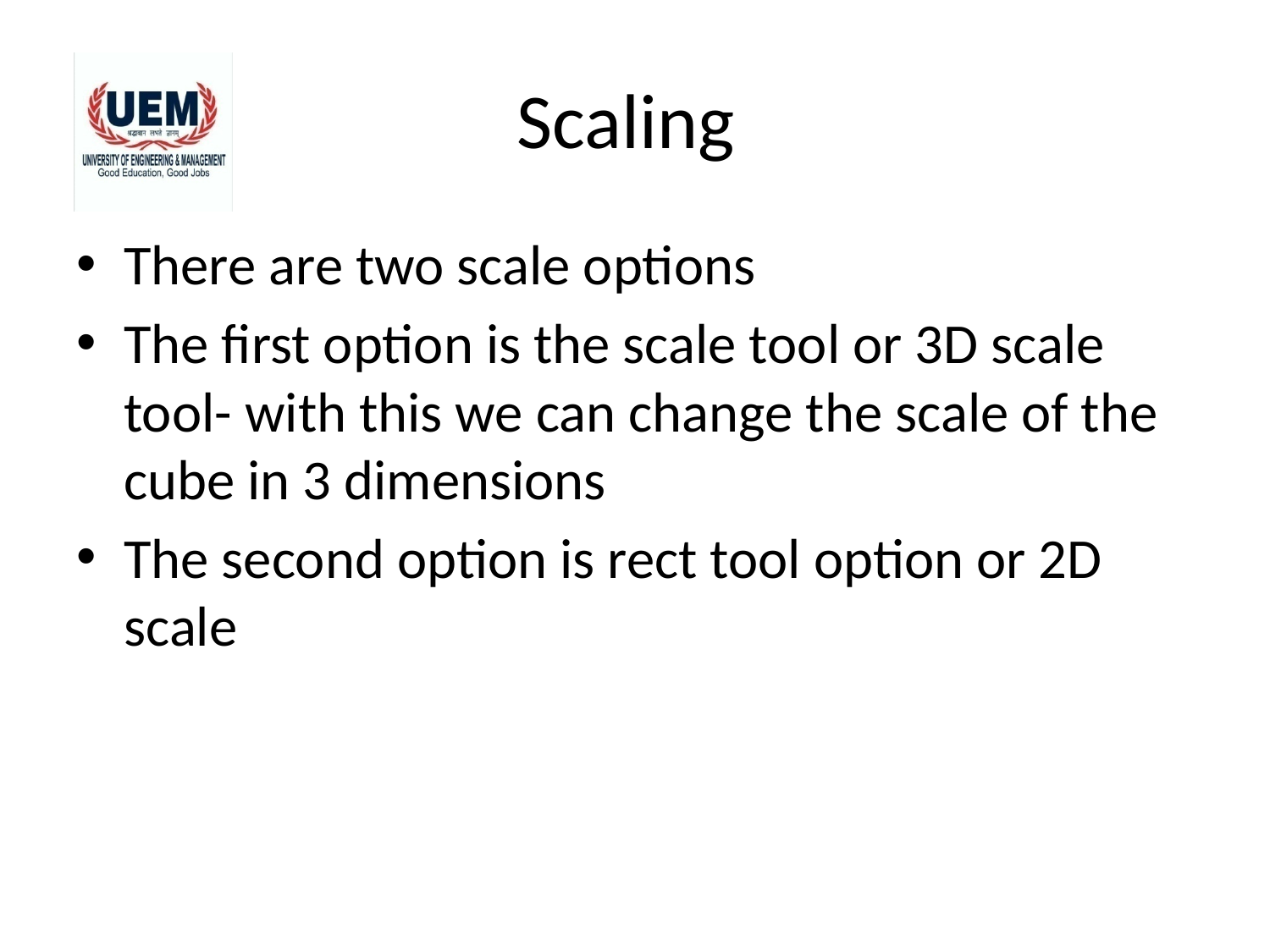

# Scaling
There are two scale options
The first option is the scale tool or 3D scale tool- with this we can change the scale of the cube in 3 dimensions
The second option is rect tool option or 2D scale